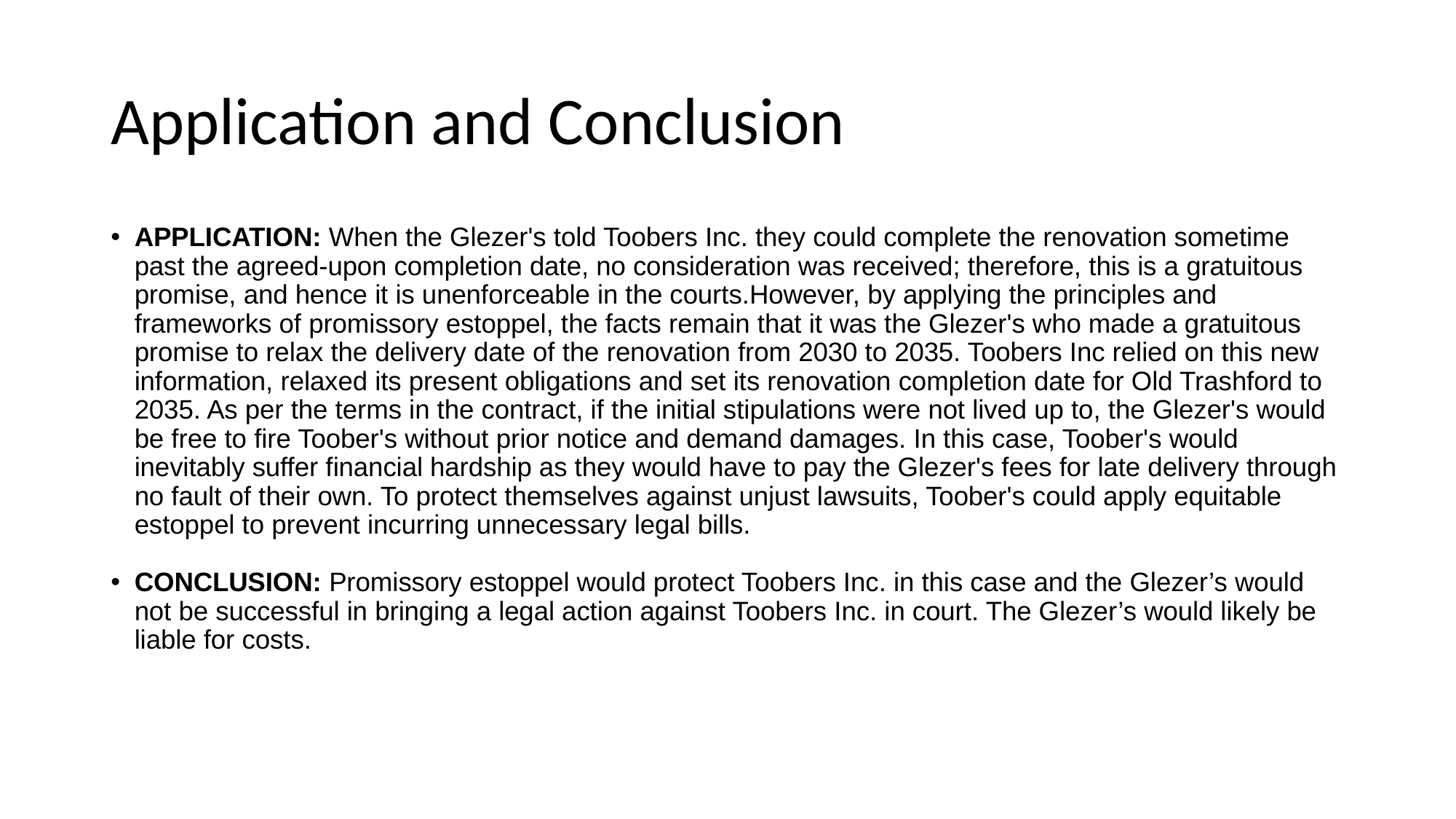

# Application and Conclusion
APPLICATION: When the Glezer's told Toobers Inc. they could complete the renovation sometime past the agreed-upon completion date, no consideration was received; therefore, this is a gratuitous promise, and hence it is unenforceable in the courts.However, by applying the principles and frameworks of promissory estoppel, the facts remain that it was the Glezer's who made a gratuitous promise to relax the delivery date of the renovation from 2030 to 2035. Toobers Inc relied on this new information, relaxed its present obligations and set its renovation completion date for Old Trashford to 2035. As per the terms in the contract, if the initial stipulations were not lived up to, the Glezer's would be free to fire Toober's without prior notice and demand damages. In this case, Toober's would inevitably suffer financial hardship as they would have to pay the Glezer's fees for late delivery through no fault of their own. To protect themselves against unjust lawsuits, Toober's could apply equitable estoppel to prevent incurring unnecessary legal bills.

CONCLUSION: Promissory estoppel would protect Toobers Inc. in this case and the Glezer’s would not be successful in bringing a legal action against Toobers Inc. in court. The Glezer’s would likely be liable for costs.